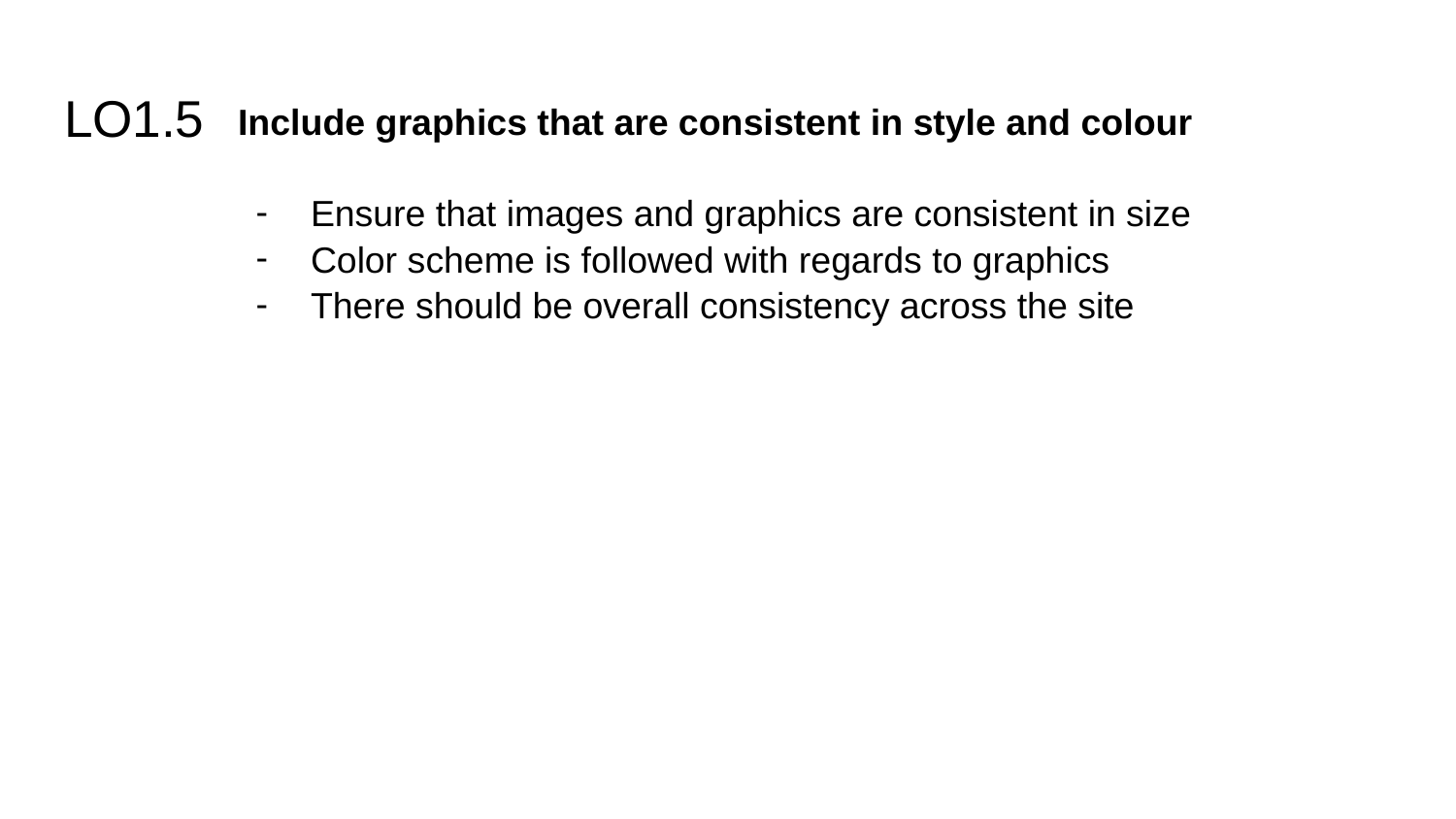

# LO1.5
Include graphics that are consistent in style and colour

Ensure that images and graphics are consistent in size
Color scheme is followed with regards to graphics
There should be overall consistency across the site